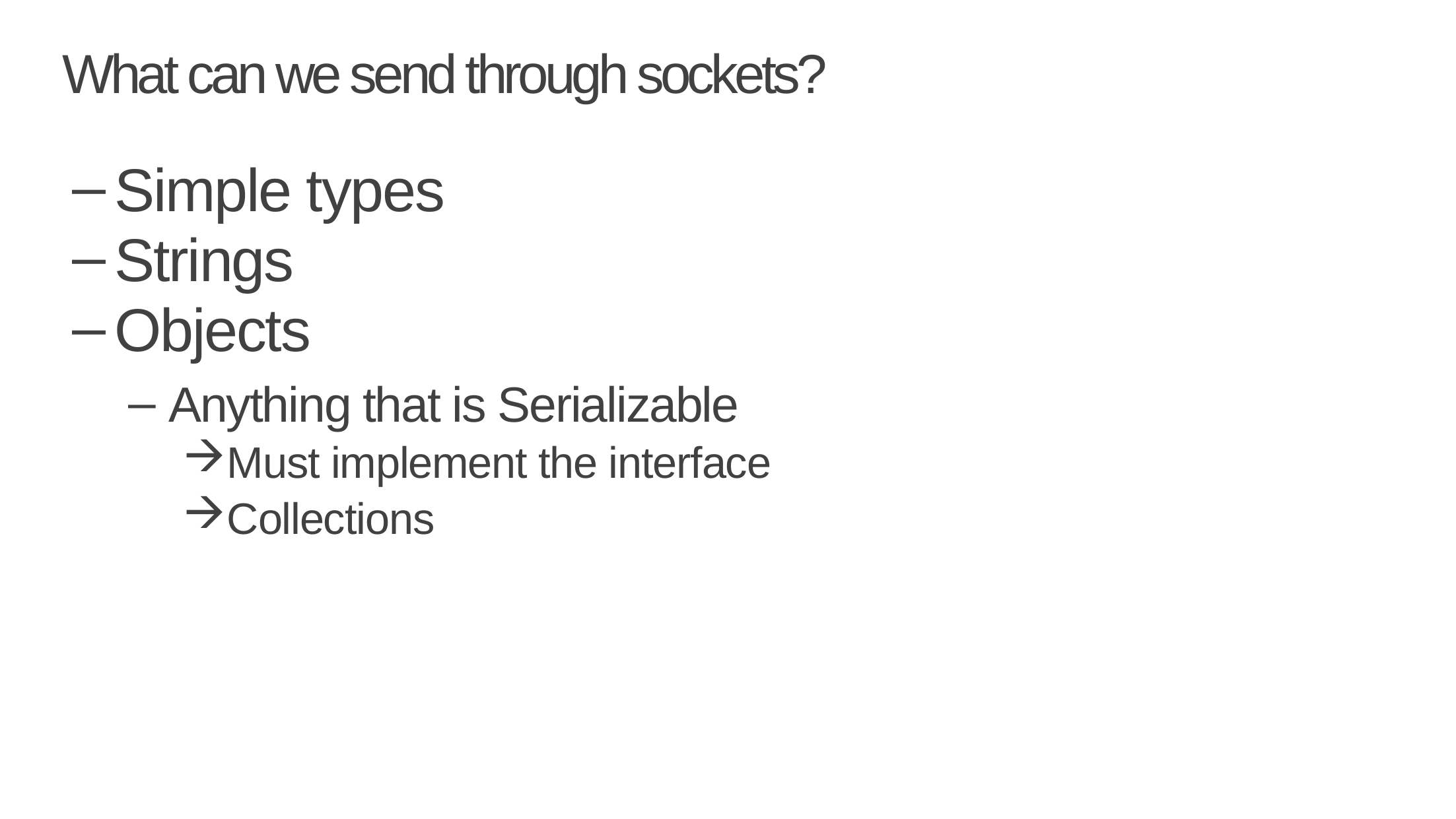

# What can we send through sockets?
Simple types
Strings
Objects
Anything that is Serializable
Must implement the interface
Collections